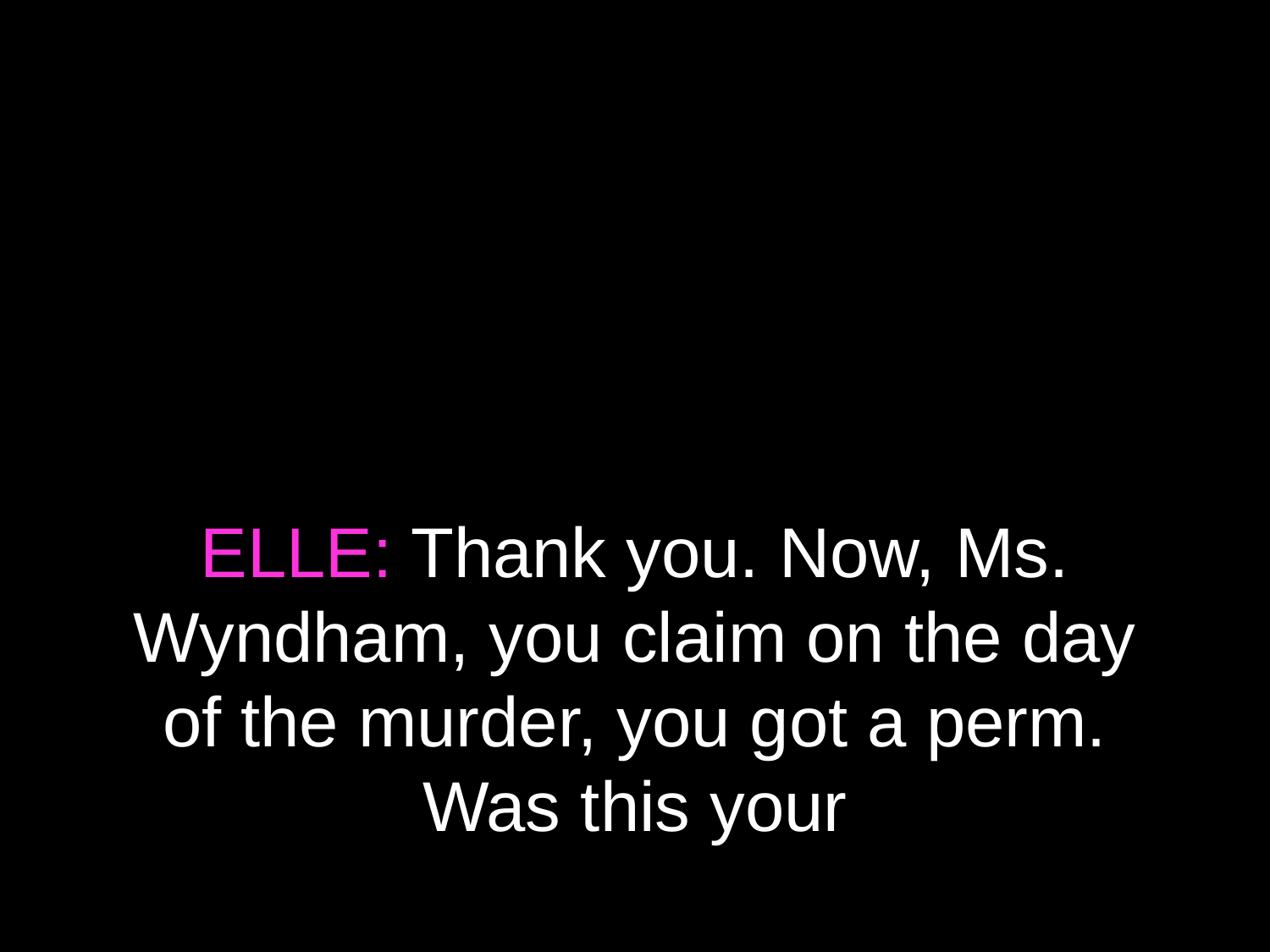

# ELLE: Thank you. Now, Ms. Wyndham, you claim on the day of the murder, you got a perm. Was this your